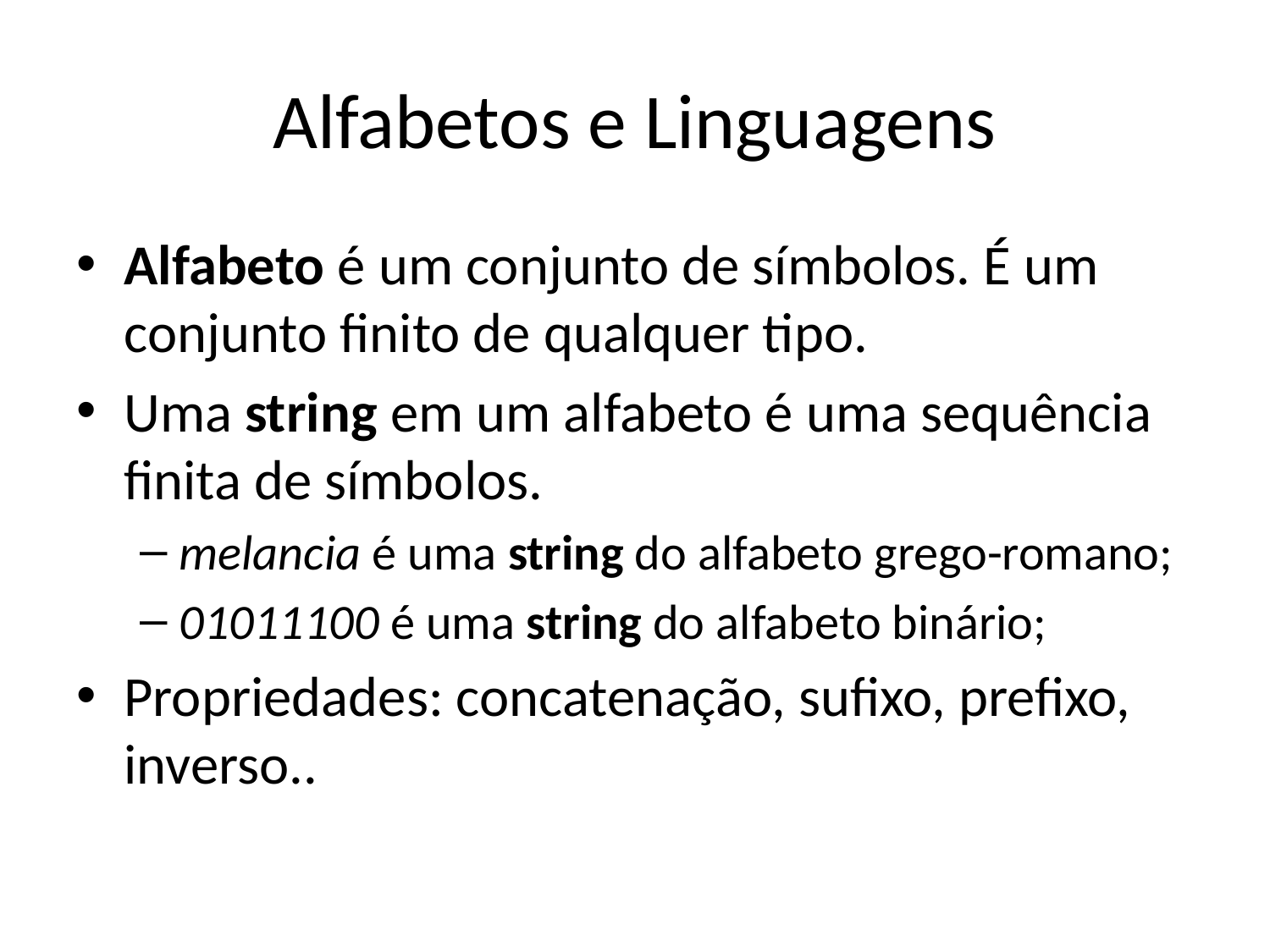

# Alfabetos e Linguagens
Alfabeto é um conjunto de símbolos. É um conjunto finito de qualquer tipo.
Uma string em um alfabeto é uma sequência finita de símbolos.
melancia é uma string do alfabeto grego-romano;
01011100 é uma string do alfabeto binário;
Propriedades: concatenação, sufixo, prefixo, inverso..